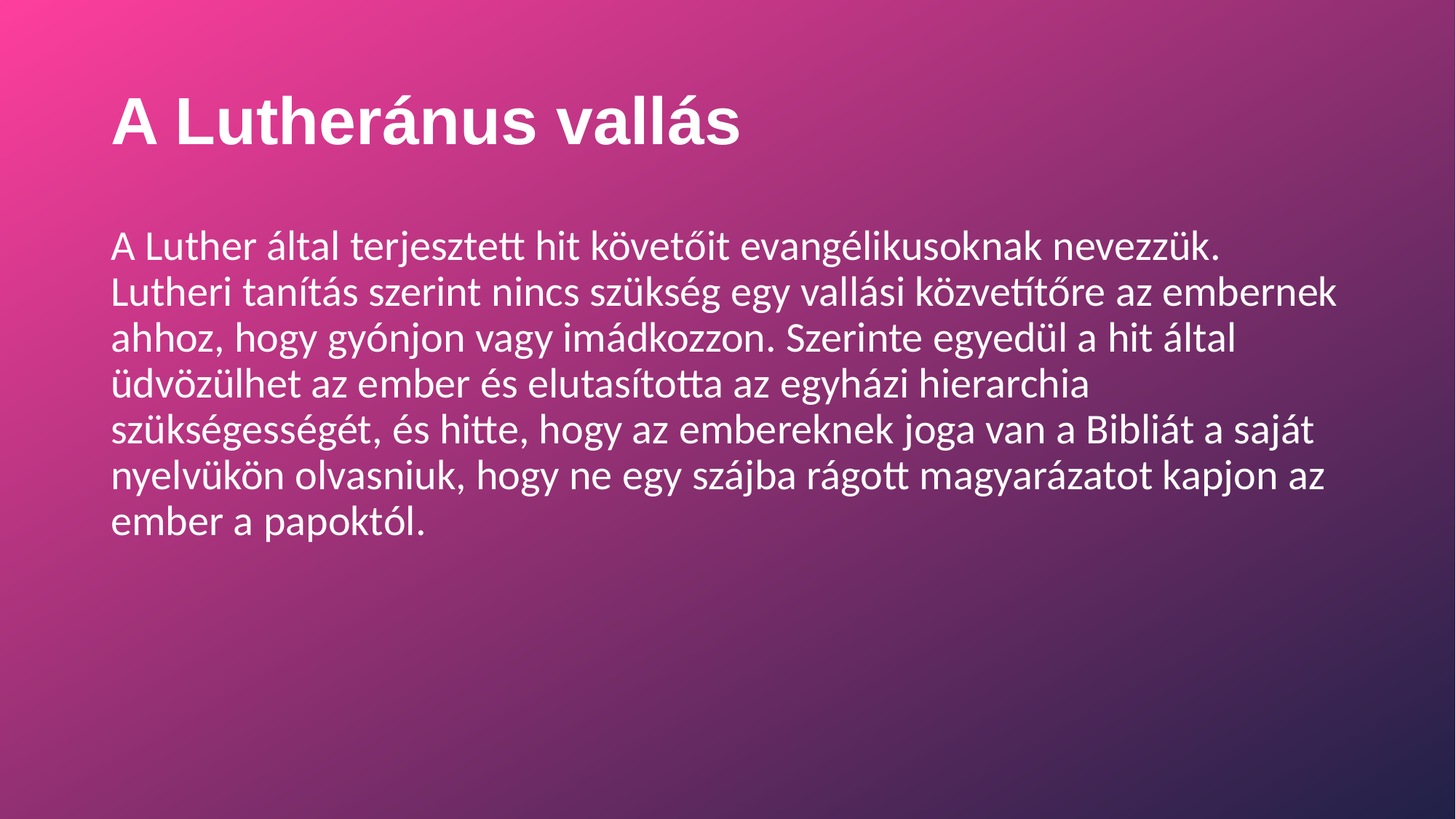

# A Lutheránus vallás
A Luther által terjesztett hit követőit evangélikusoknak nevezzük. Lutheri tanítás szerint nincs szükség egy vallási közvetítőre az embernek ahhoz, hogy gyónjon vagy imádkozzon. Szerinte egyedül a hit által üdvözülhet az ember és elutasította az egyházi hierarchia szükségességét, és hitte, hogy az embereknek joga van a Bibliát a saját nyelvükön olvasniuk, hogy ne egy szájba rágott magyarázatot kapjon az ember a papoktól.